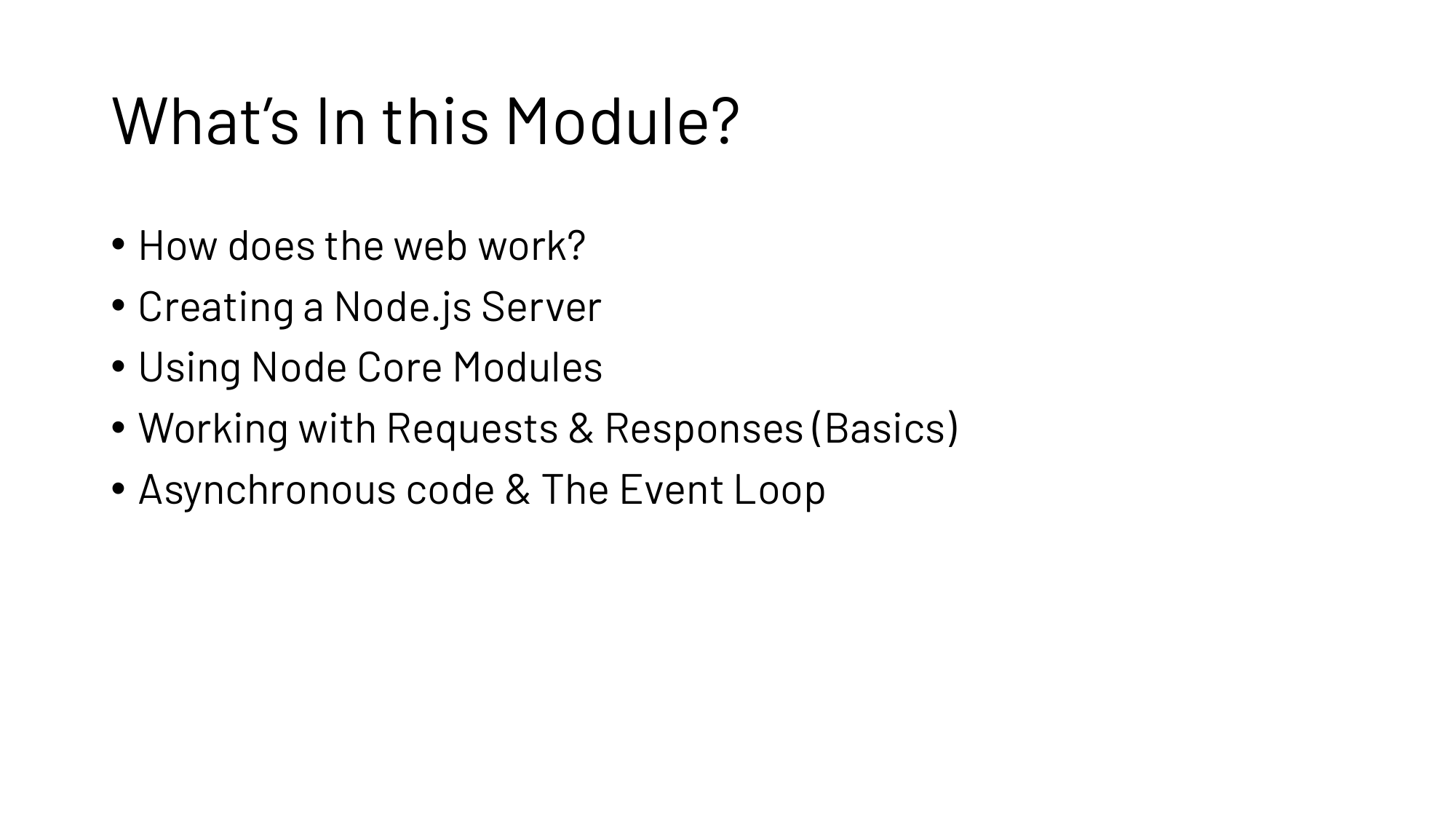

# What’s In this Module?
How does the web work?
Creating a Node.js Server
Using Node Core Modules
Working with Requests & Responses (Basics)
Asynchronous code & The Event Loop